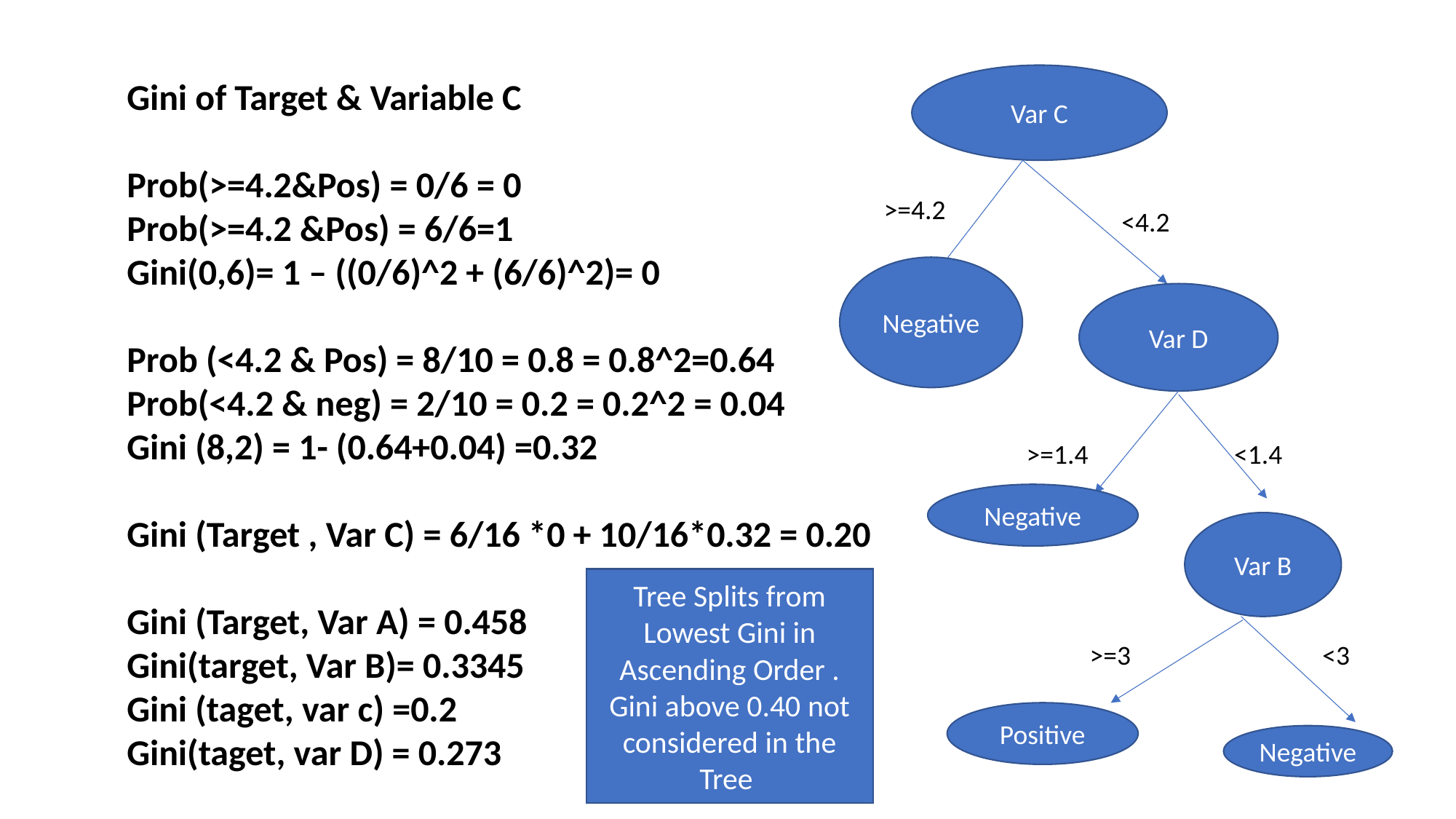

Var C
Gini of Target & Variable C

Prob(>=4.2&Pos) = 0/6 = 0
Prob(>=4.2 &Pos) = 6/6=1
Gini(0,6)= 1 – ((0/6)^2 + (6/6)^2)= 0

Prob (<4.2 & Pos) = 8/10 = 0.8 = 0.8^2=0.64
Prob(<4.2 & neg) = 2/10 = 0.2 = 0.2^2 = 0.04
Gini (8,2) = 1- (0.64+0.04) =0.32

Gini (Target , Var C) = 6/16 *0 + 10/16*0.32 = 0.20

Gini (Target, Var A) = 0.458
Gini(target, Var B)= 0.3345
Gini (taget, var c) =0.2
Gini(taget, var D) = 0.273

>=4.2
<4.2
Negative
Var D
>=1.4
<1.4
Negative
Var B
Tree Splits from Lowest Gini in Ascending Order . Gini above 0.40 not considered in the Tree
>=3
<3
Positive
Negative